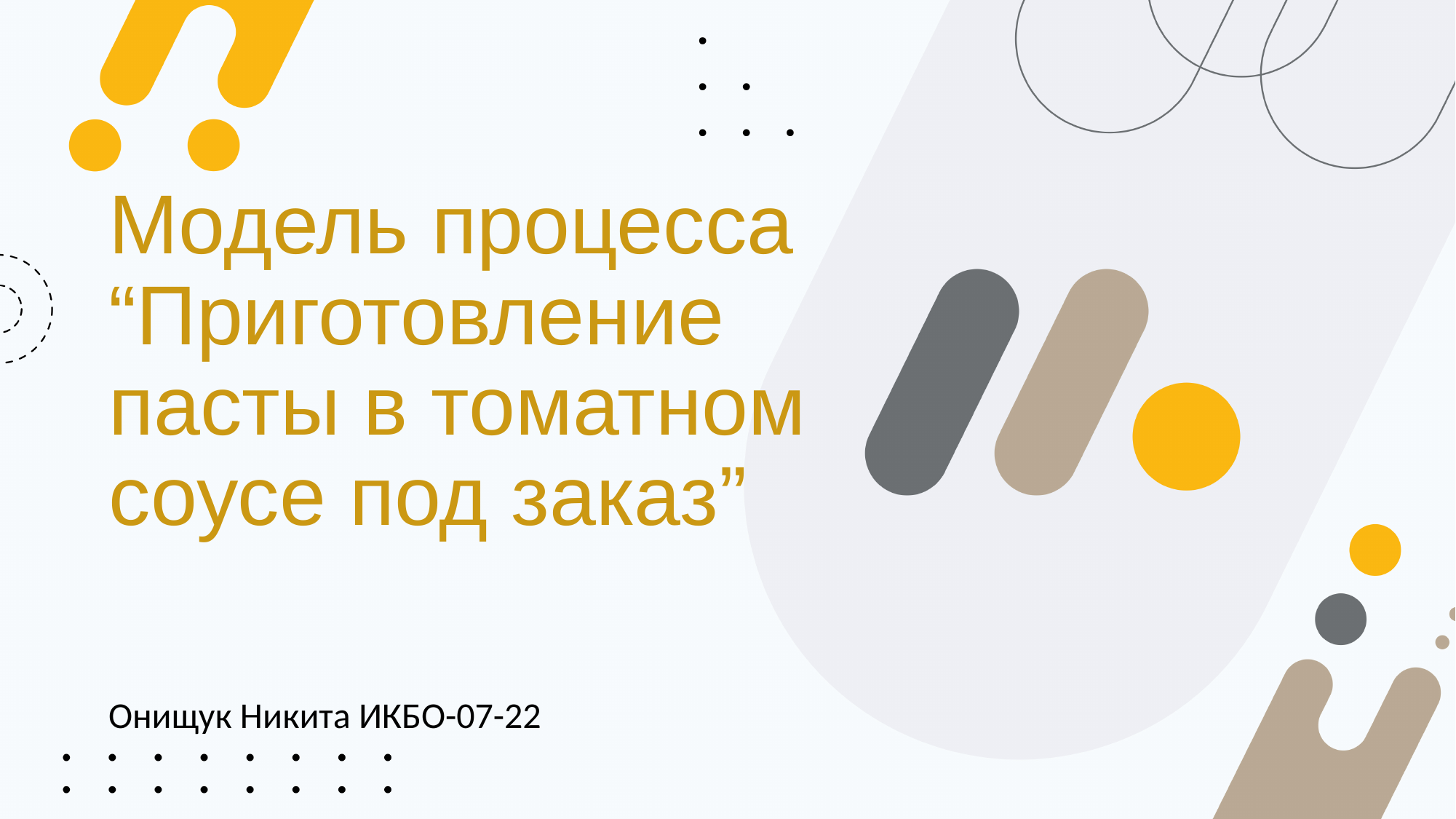

# Модель процесса “Приготовление пасты в томатном соусе под заказ”
Онищук Никита ИКБО-07-22